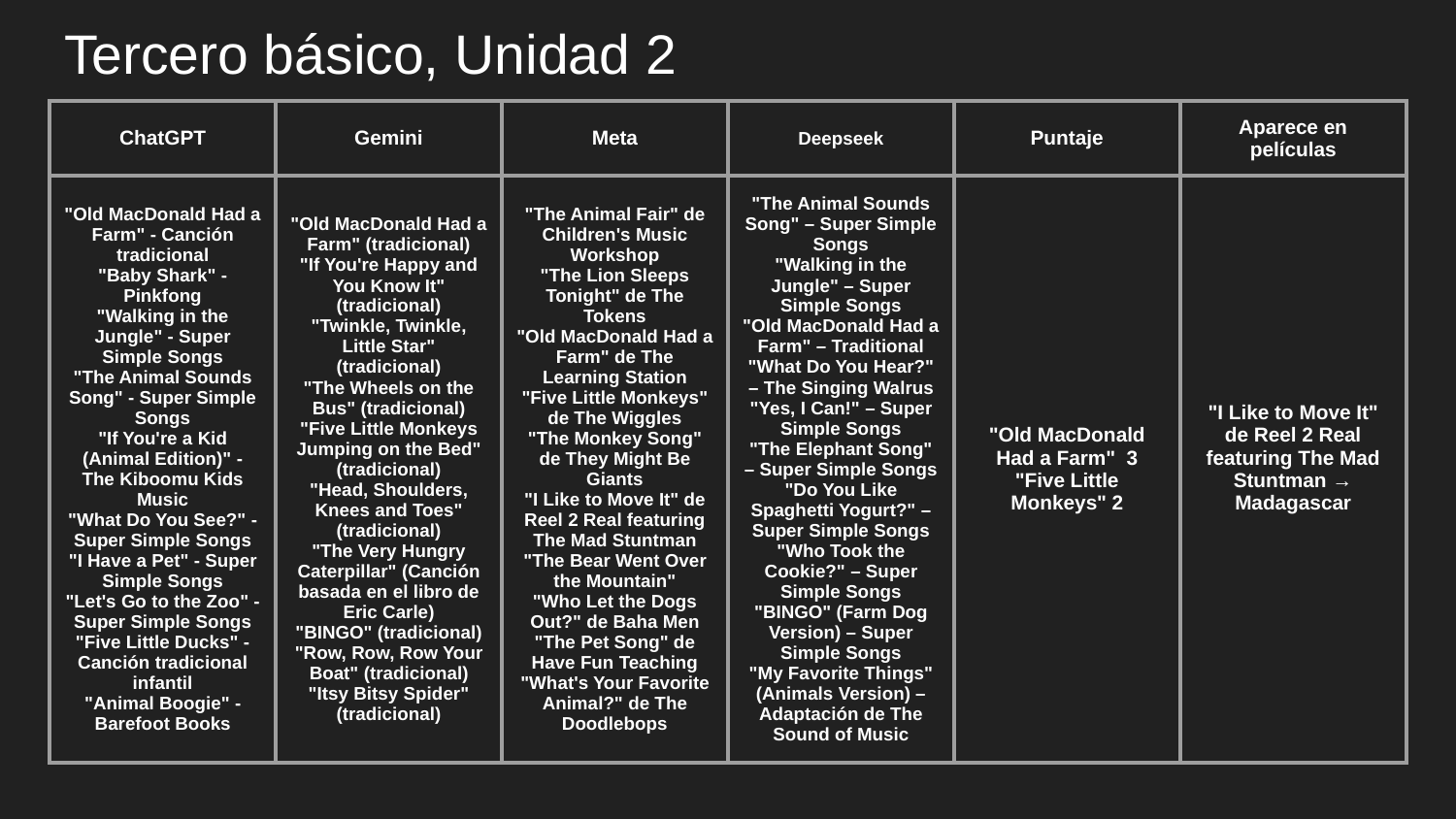

# Tercero básico, Unidad 2
| ChatGPT | Gemini | Meta | Deepseek | Puntaje | Aparece en películas |
| --- | --- | --- | --- | --- | --- |
| "Old MacDonald Had a Farm" - Canción tradicional "Baby Shark" - Pinkfong "Walking in the Jungle" - Super Simple Songs "The Animal Sounds Song" - Super Simple Songs "If You're a Kid (Animal Edition)" - The Kiboomu Kids Music "What Do You See?" - Super Simple Songs "I Have a Pet" - Super Simple Songs "Let's Go to the Zoo" - Super Simple Songs "Five Little Ducks" - Canción tradicional infantil "Animal Boogie" - Barefoot Books | "Old MacDonald Had a Farm" (tradicional) "If You're Happy and You Know It" (tradicional) "Twinkle, Twinkle, Little Star" (tradicional) "The Wheels on the Bus" (tradicional) "Five Little Monkeys Jumping on the Bed" (tradicional) "Head, Shoulders, Knees and Toes" (tradicional) "The Very Hungry Caterpillar" (Canción basada en el libro de Eric Carle) "BINGO" (tradicional) "Row, Row, Row Your Boat" (tradicional) "Itsy Bitsy Spider" (tradicional) | "The Animal Fair" de Children's Music Workshop "The Lion Sleeps Tonight" de The Tokens "Old MacDonald Had a Farm" de The Learning Station "Five Little Monkeys" de The Wiggles "The Monkey Song" de They Might Be Giants "I Like to Move It" de Reel 2 Real featuring The Mad Stuntman "The Bear Went Over the Mountain" "Who Let the Dogs Out?" de Baha Men "The Pet Song" de Have Fun Teaching "What's Your Favorite Animal?" de The Doodlebops | "The Animal Sounds Song" – Super Simple Songs "Walking in the Jungle" – Super Simple Songs "Old MacDonald Had a Farm" – Traditional "What Do You Hear?" – The Singing Walrus "Yes, I Can!" – Super Simple Songs "The Elephant Song" – Super Simple Songs "Do You Like Spaghetti Yogurt?" – Super Simple Songs "Who Took the Cookie?" – Super Simple Songs "BINGO" (Farm Dog Version) – Super Simple Songs "My Favorite Things" (Animals Version) – Adaptación de The Sound of Music | "Old MacDonald Had a Farm" 3 "Five Little Monkeys" 2 | "I Like to Move It" de Reel 2 Real featuring The Mad Stuntman → Madagascar |